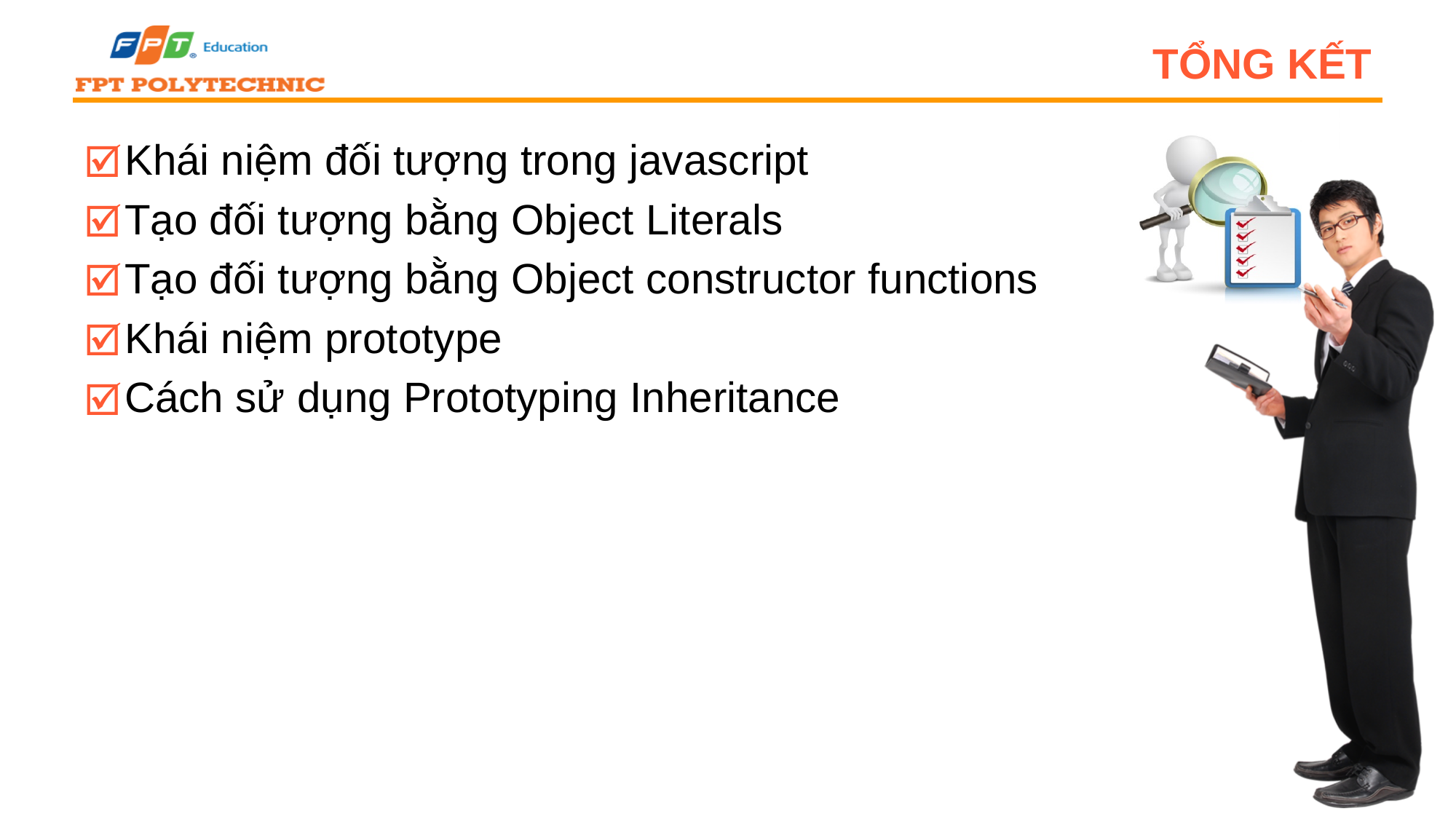

# Tổng kết
Khái niệm đối tượng trong javascript
Tạo đối tượng bằng Object Literals
Tạo đối tượng bằng Object constructor functions
Khái niệm prototype
Cách sử dụng Prototyping Inheritance